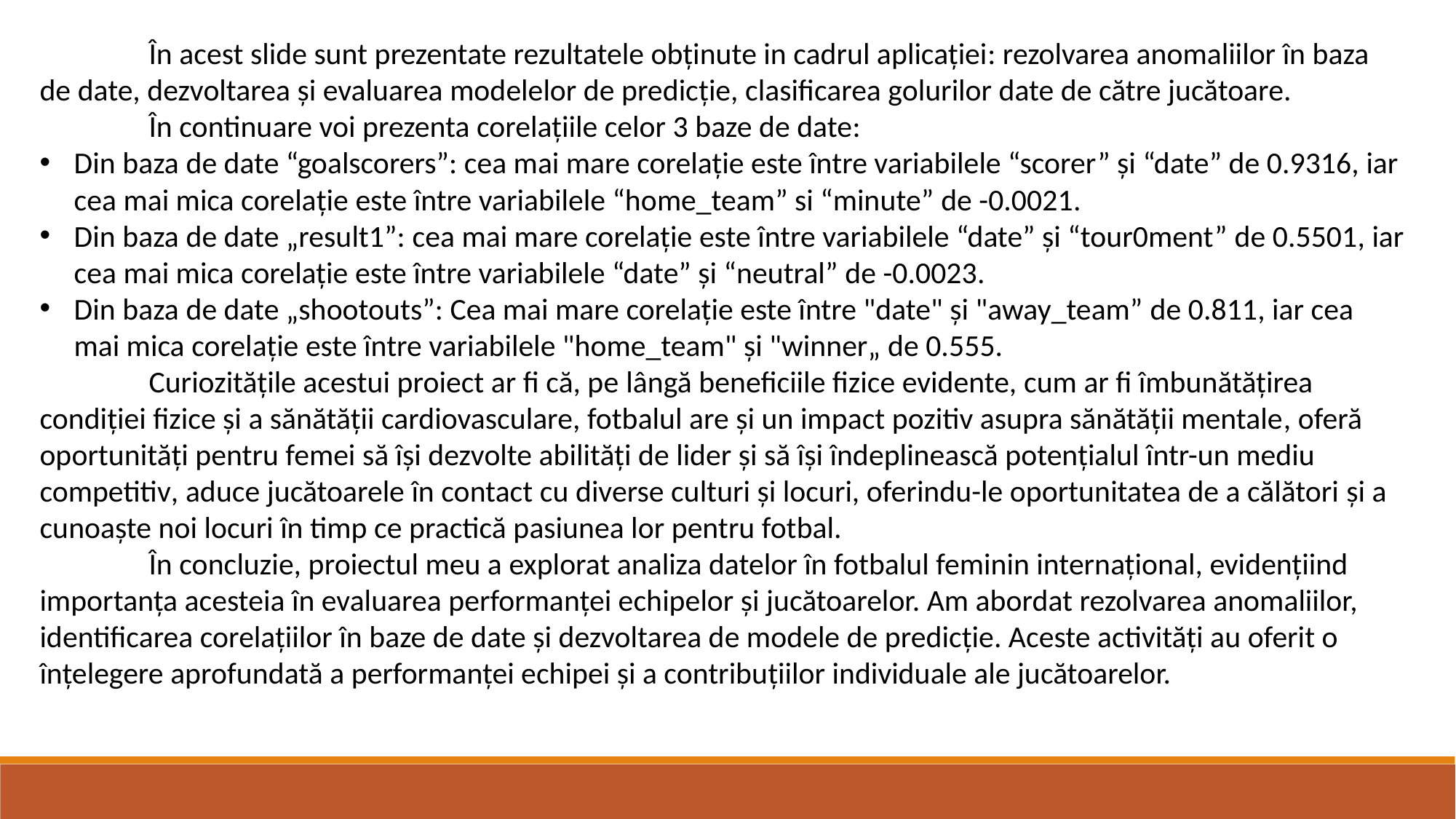

În acest slide sunt prezentate rezultatele obținute in cadrul aplicației: rezolvarea anomaliilor în baza de date, dezvoltarea și evaluarea modelelor de predicție, clasificarea golurilor date de către jucătoare.
	În continuare voi prezenta corelațiile celor 3 baze de date:
Din baza de date “goalscorers”: cea mai mare corelație este între variabilele “scorer” și “date” de 0.9316, iar cea mai mica corelație este între variabilele “home_team” si “minute” de -0.0021.
Din baza de date „result1”: cea mai mare corelație este între variabilele “date” și “tour0ment” de 0.5501, iar cea mai mica corelație este între variabilele “date” și “neutral” de -0.0023.
Din baza de date „shootouts”: Cea mai mare corelație este între "date" și "away_team” de 0.811, iar cea mai mica corelație este între variabilele "home_team" și "winner„ de 0.555.
	Curiozitățile acestui proiect ar fi că, pe lângă beneficiile fizice evidente, cum ar fi îmbunătățirea condiției fizice și a sănătății cardiovasculare, fotbalul are și un impact pozitiv asupra sănătății mentale, oferă oportunități pentru femei să își dezvolte abilități de lider și să își îndeplinească potențialul într-un mediu competitiv, aduce jucătoarele în contact cu diverse culturi și locuri, oferindu-le oportunitatea de a călători și a cunoaște noi locuri în timp ce practică pasiunea lor pentru fotbal.
	În concluzie, proiectul meu a explorat analiza datelor în fotbalul feminin internațional, evidențiind importanța acesteia în evaluarea performanței echipelor și jucătoarelor. Am abordat rezolvarea anomaliilor, identificarea corelațiilor în baze de date și dezvoltarea de modele de predicție. Aceste activități au oferit o înțelegere aprofundată a performanței echipei și a contribuțiilor individuale ale jucătoarelor.